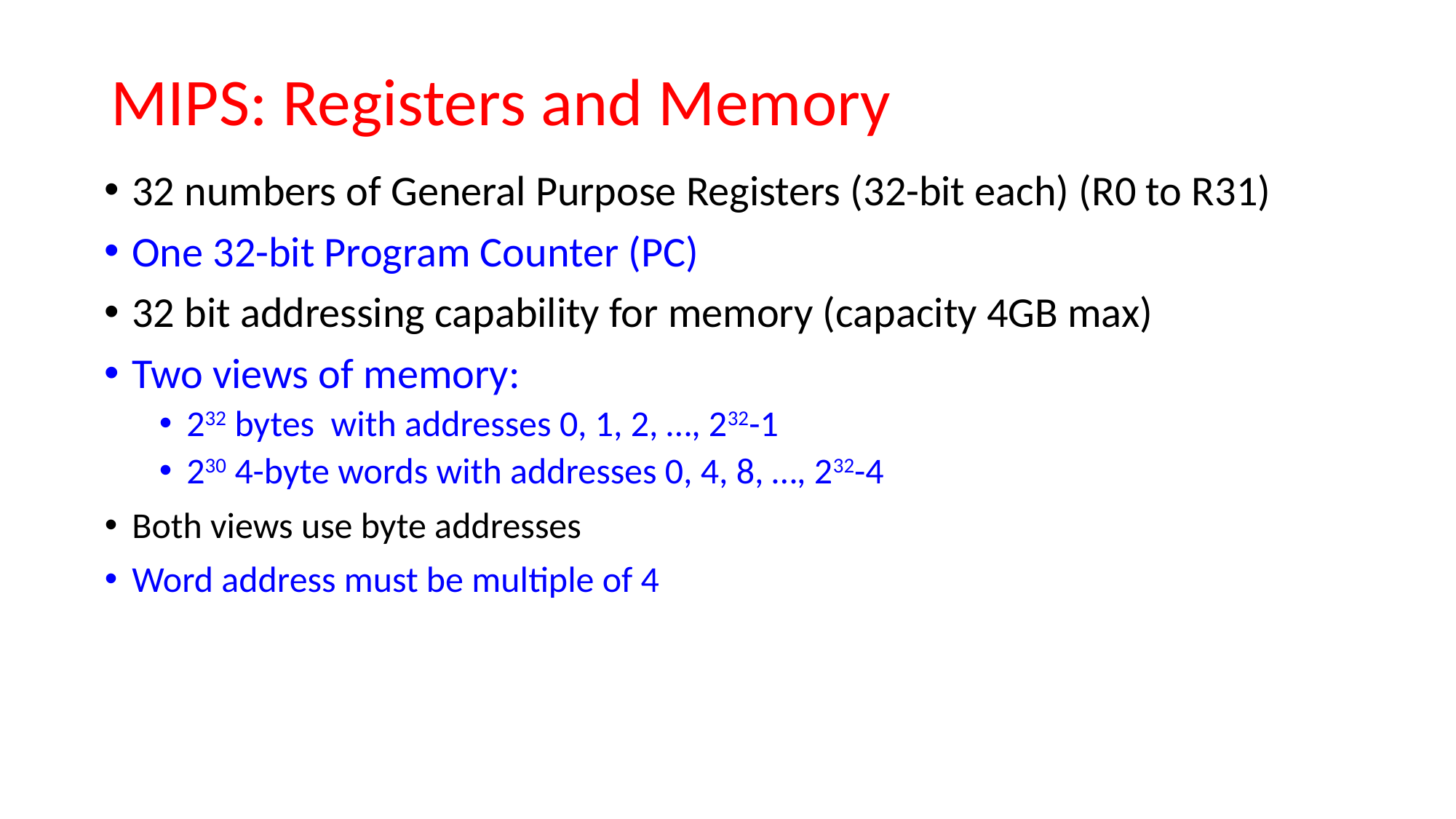

# MIPS: Registers and Memory
32 numbers of General Purpose Registers (32-bit each) (R0 to R31)
One 32-bit Program Counter (PC)
32 bit addressing capability for memory (capacity 4GB max)
Two views of memory:
232 bytes  with addresses 0, 1, 2, …, 232-1
230 4-byte words with addresses 0, 4, 8, …, 232-4
Both views use byte addresses
Word address must be multiple of 4